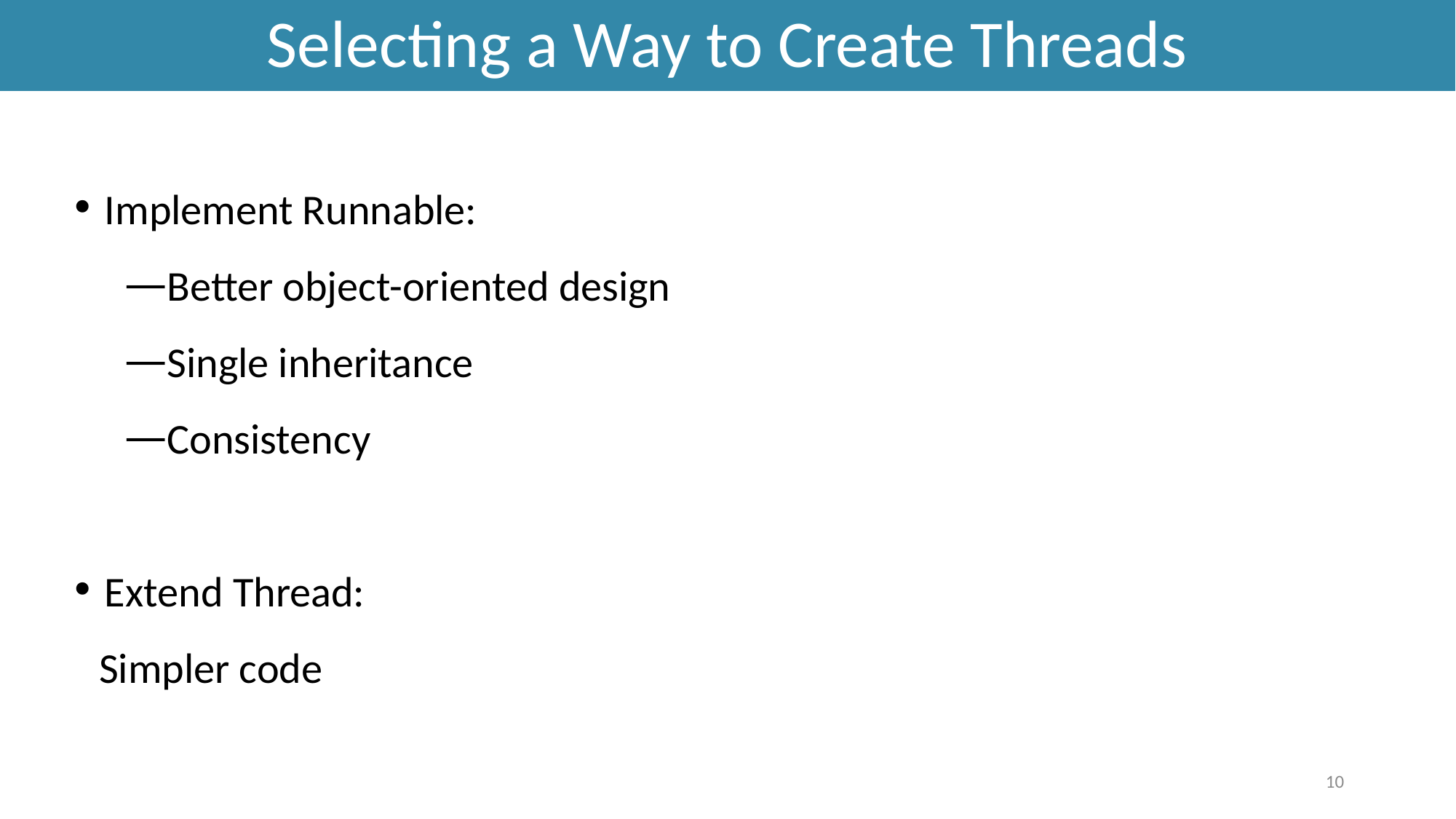

# Selecting a Way to Create Threads
 Implement Runnable:
Better object-oriented design
Single inheritance
Consistency

 Extend Thread:
   Simpler code
10